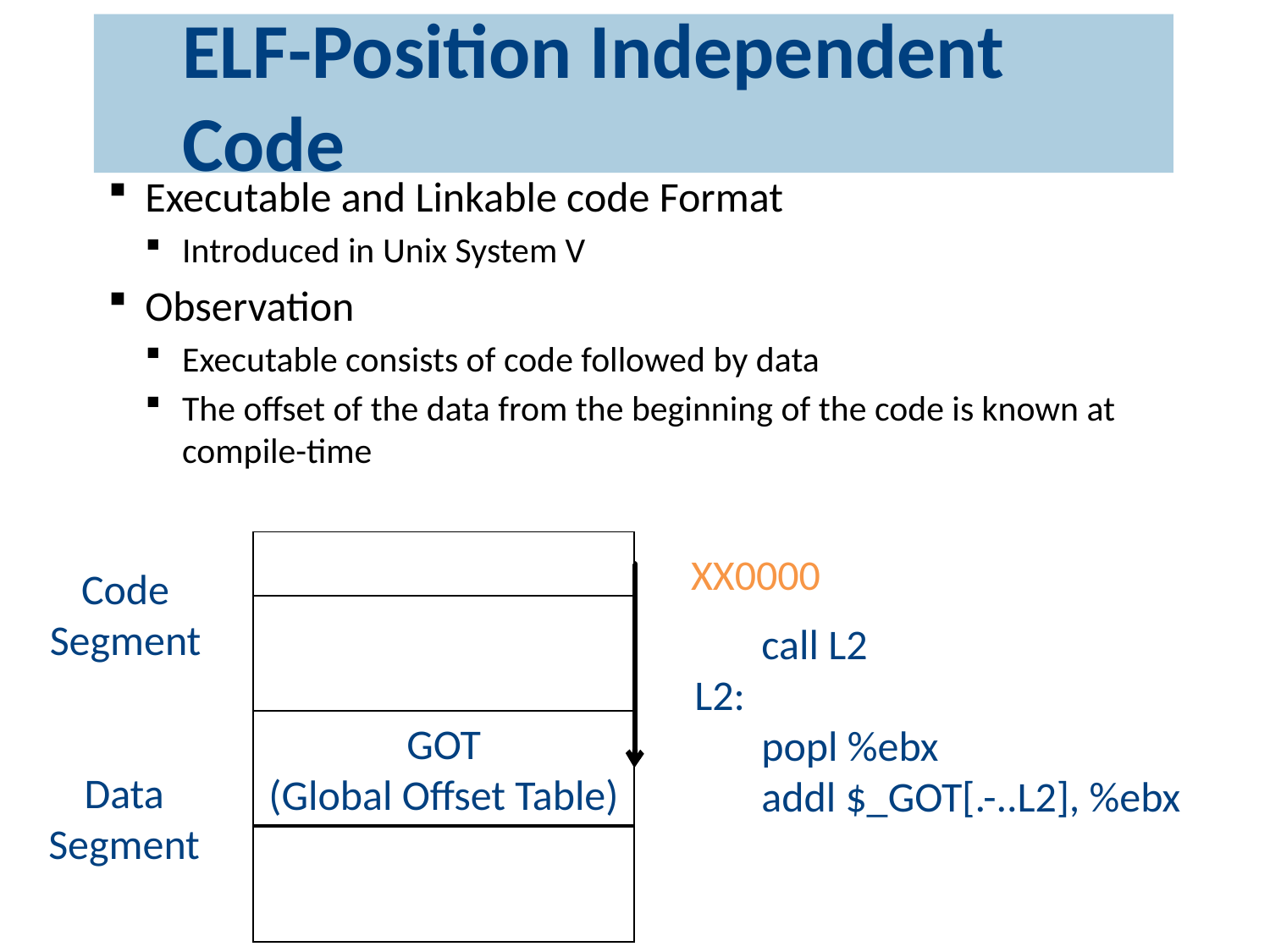

# ELF-Position Independent Code
Executable and Linkable code Format
Introduced in Unix System V
Observation
Executable consists of code followed by data
The offset of the data from the beginning of the code is known at compile-time

XX0000
Code
Segment

GOT
(Global Offset Table)
Data
Segment

       call L2
L2:
       popl %ebx
       addl $_GOT[.-..L2], %ebx